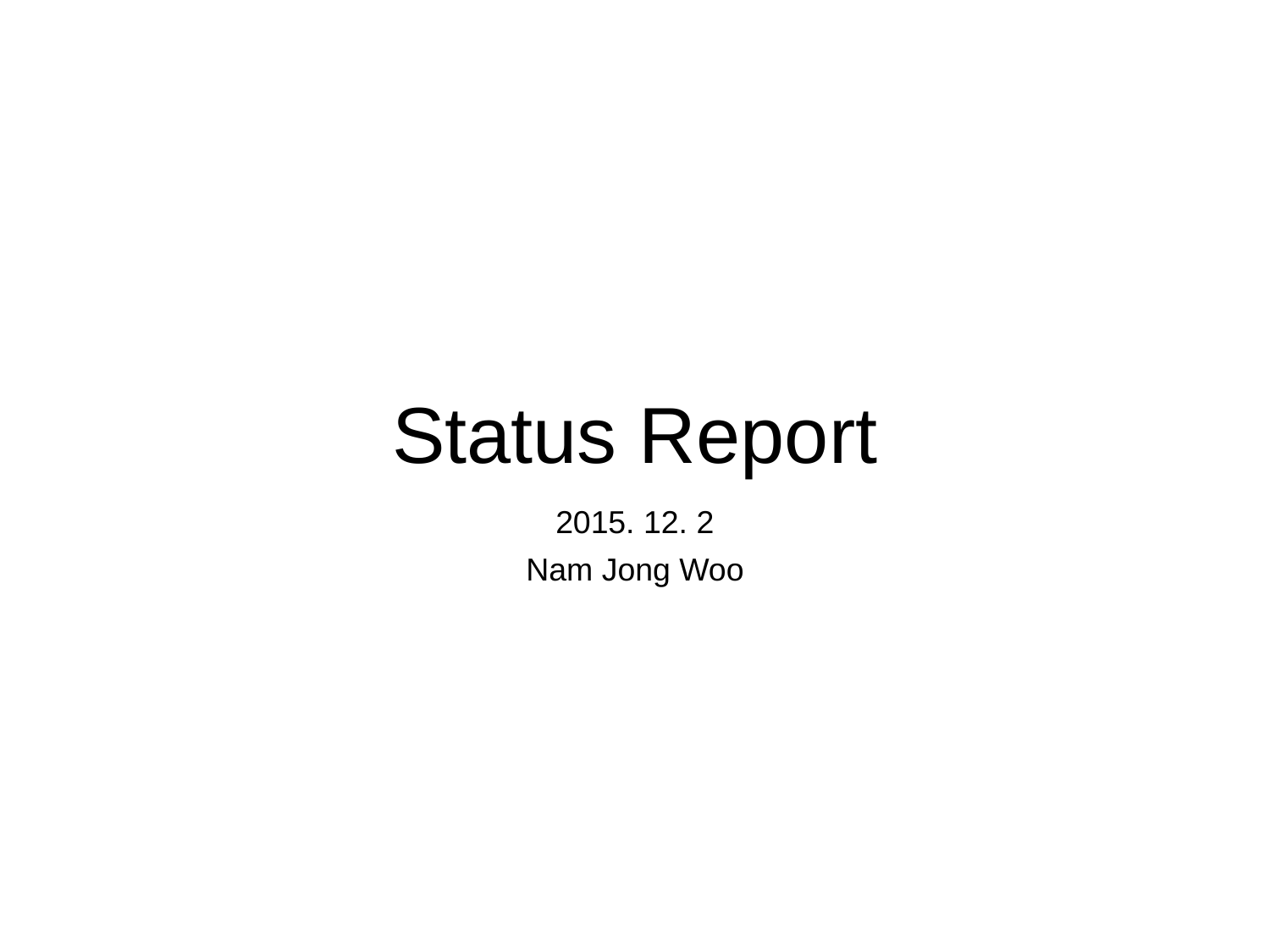

# Status Report
2015. 12. 2
Nam Jong Woo